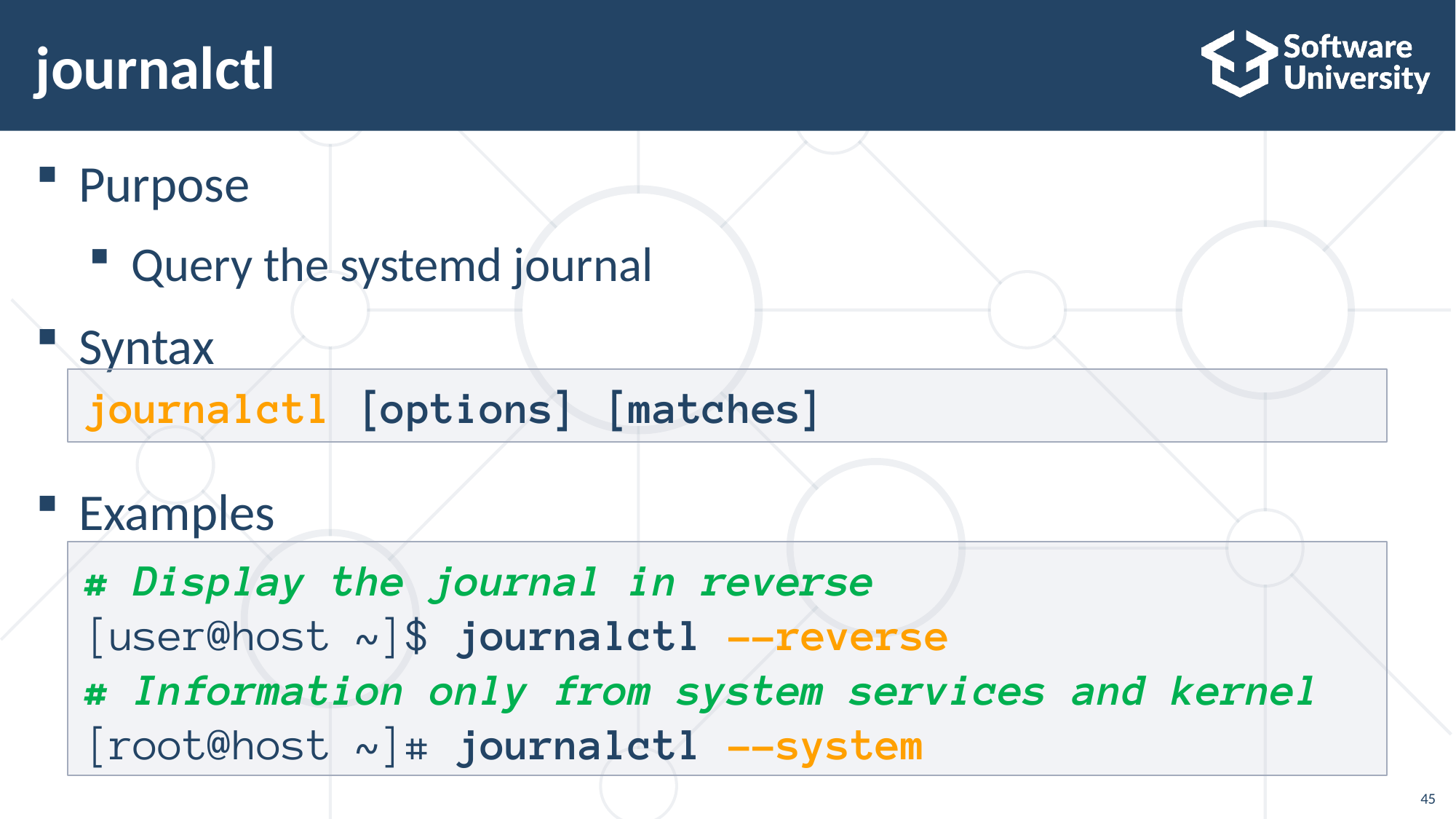

# journalctl
Purpose
Query the systemd journal
Syntax

Examples

journalctl [options] [matches]
# Display the journal in reverse
[user@host ~]$ journalctl --reverse
# Information only from system services and kernel
[root@host ~]# journalctl --system
45